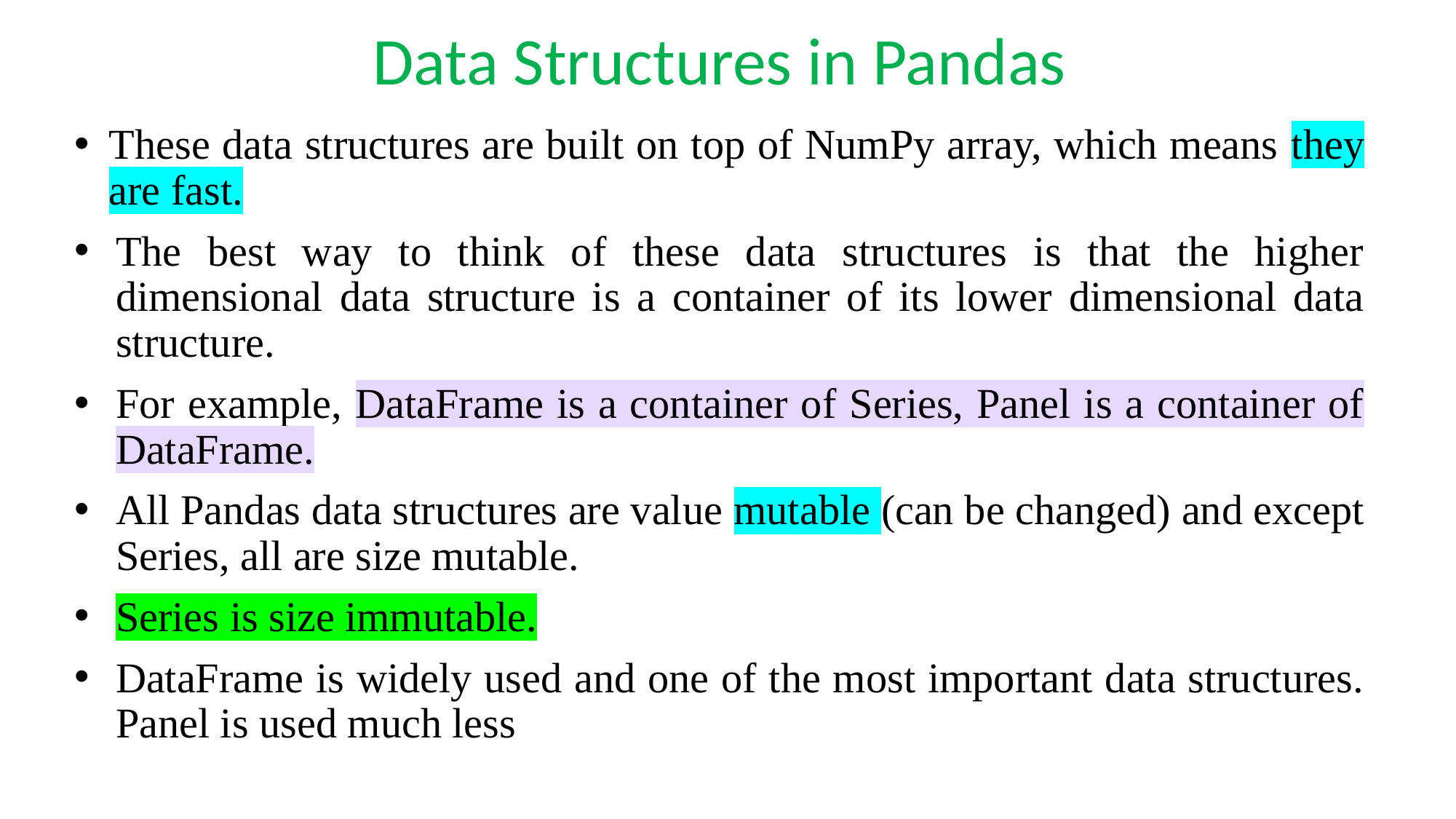

# Data Structures in Pandas
These data structures are built on top of NumPy array, which means they are fast.
The best way to think of these data structures is that the higher dimensional data structure is a container of its lower dimensional data structure.
For example, DataFrame is a container of Series, Panel is a container of DataFrame.
All Pandas data structures are value mutable (can be changed) and except Series, all are size mutable.
Series is size immutable.
DataFrame is widely used and one of the most important data structures. Panel is used much less